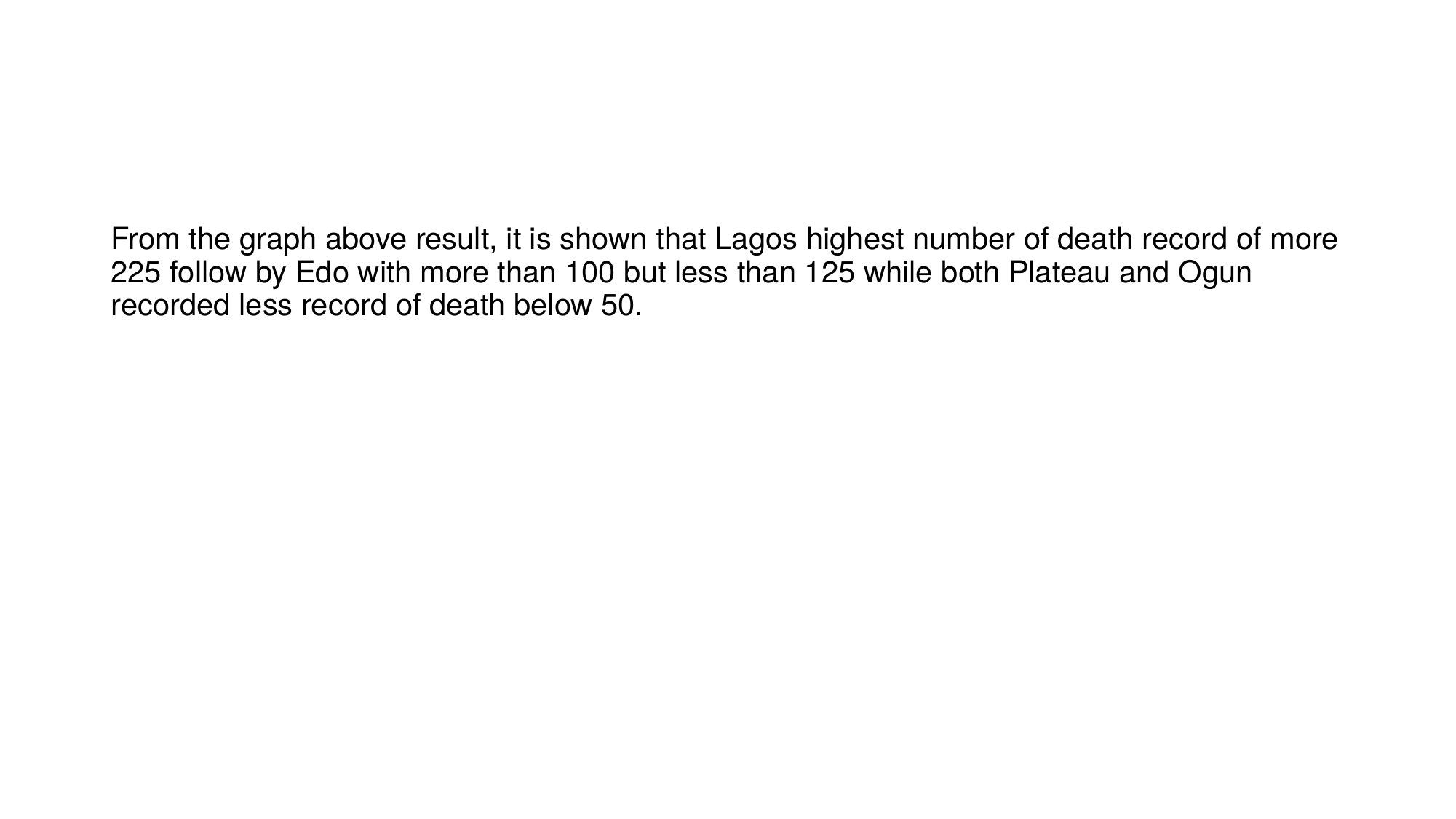

#
From the graph above result, it is shown that Lagos highest number of death record of more 225 follow by Edo with more than 100 but less than 125 while both Plateau and Ogun recorded less record of death below 50.